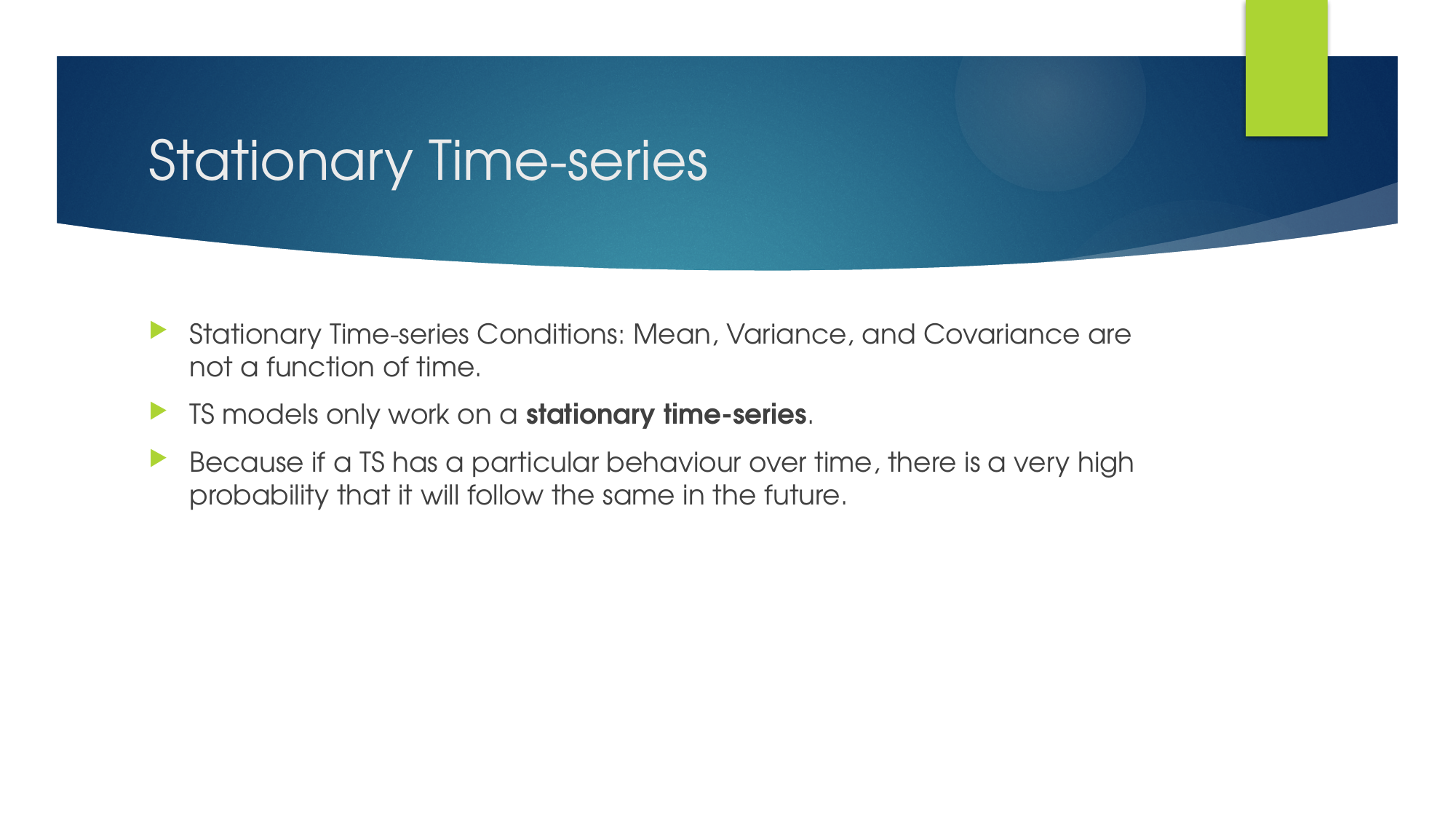

# Stationary Time-series
Stationary Time-series Conditions: Mean, Variance, and Covariance are not a function of time.
TS models only work on a stationary time-series.
Because if a TS has a particular behaviour over time, there is a very high probability that it will follow the same in the future.